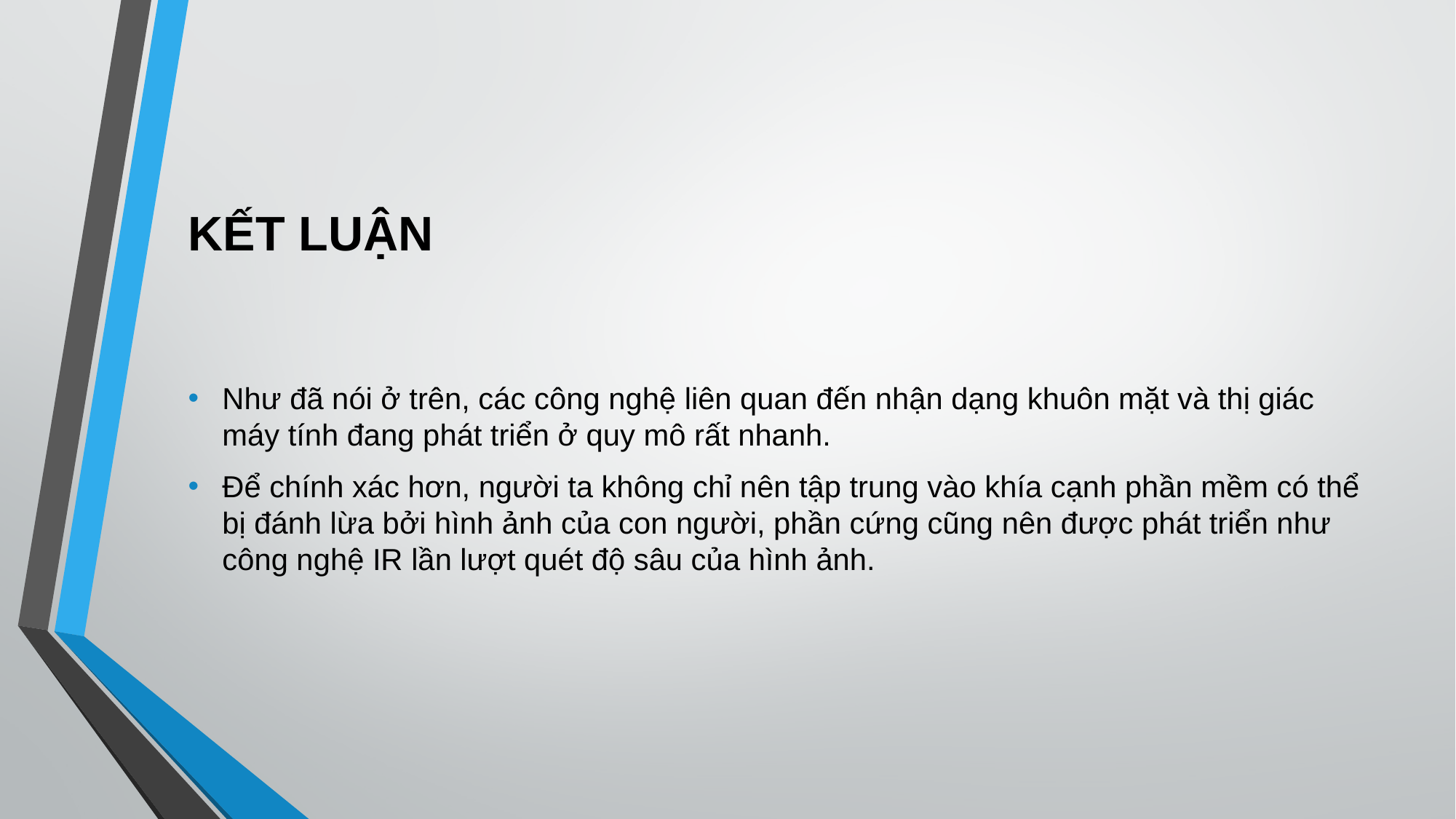

# KẾT LUẬN
Như đã nói ở trên, các công nghệ liên quan đến nhận dạng khuôn mặt và thị giác máy tính đang phát triển ở quy mô rất nhanh.
Để chính xác hơn, người ta không chỉ nên tập trung vào khía cạnh phần mềm có thể bị đánh lừa bởi hình ảnh của con người, phần cứng cũng nên được phát triển như công nghệ IR lần lượt quét độ sâu của hình ảnh.